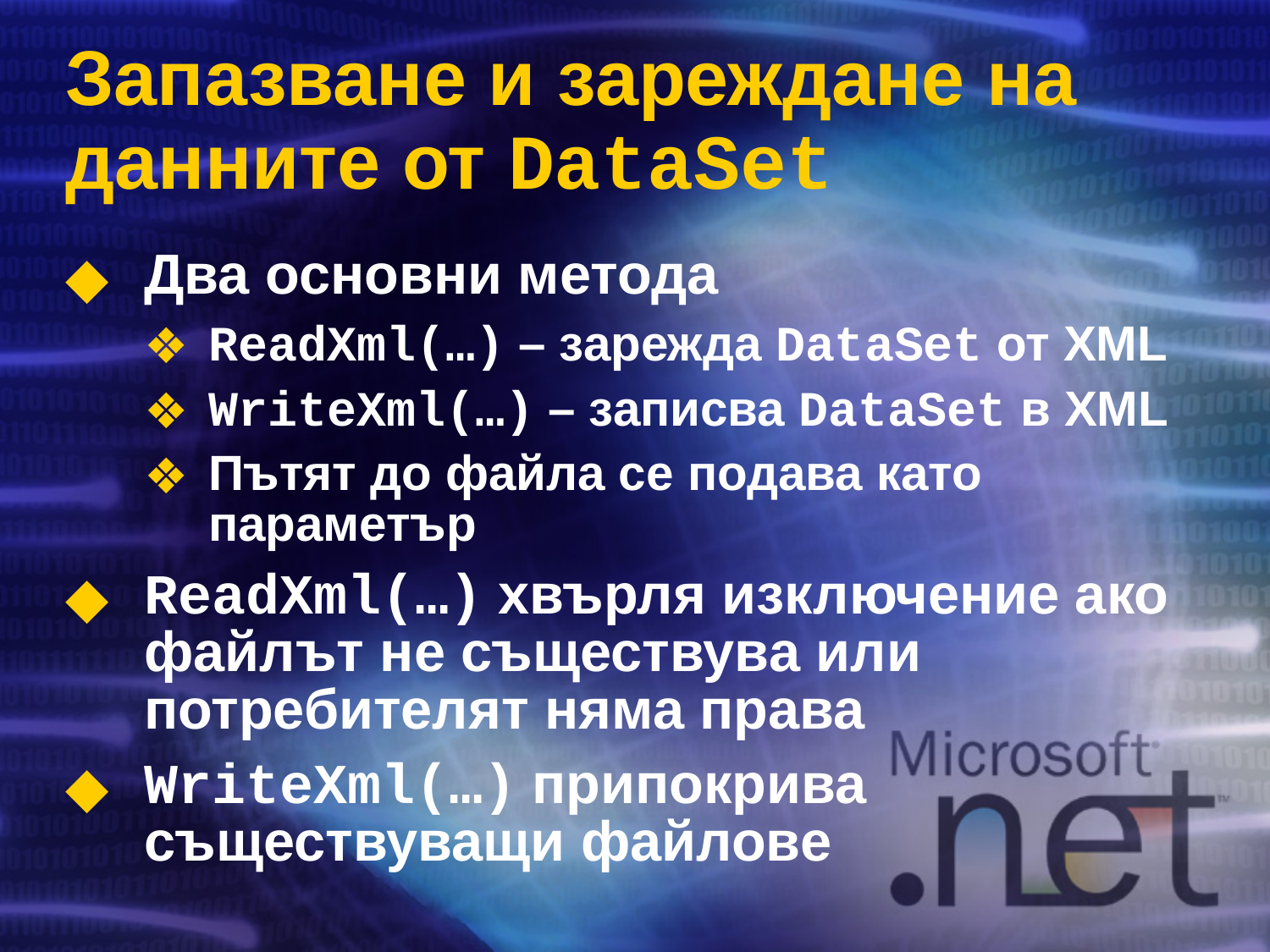

# Запазване и зареждане на данните от DataSet
Два основни метода
ReadXml(…) – зарежда DataSet от XML
WriteXml(…) – записва DataSet в XML
Пътят до файла се подава като параметър
ReadXml(…) хвърля изключение ако файлът не съществува или потребителят няма права
WriteXml(…) припокрива съществуващи файлове